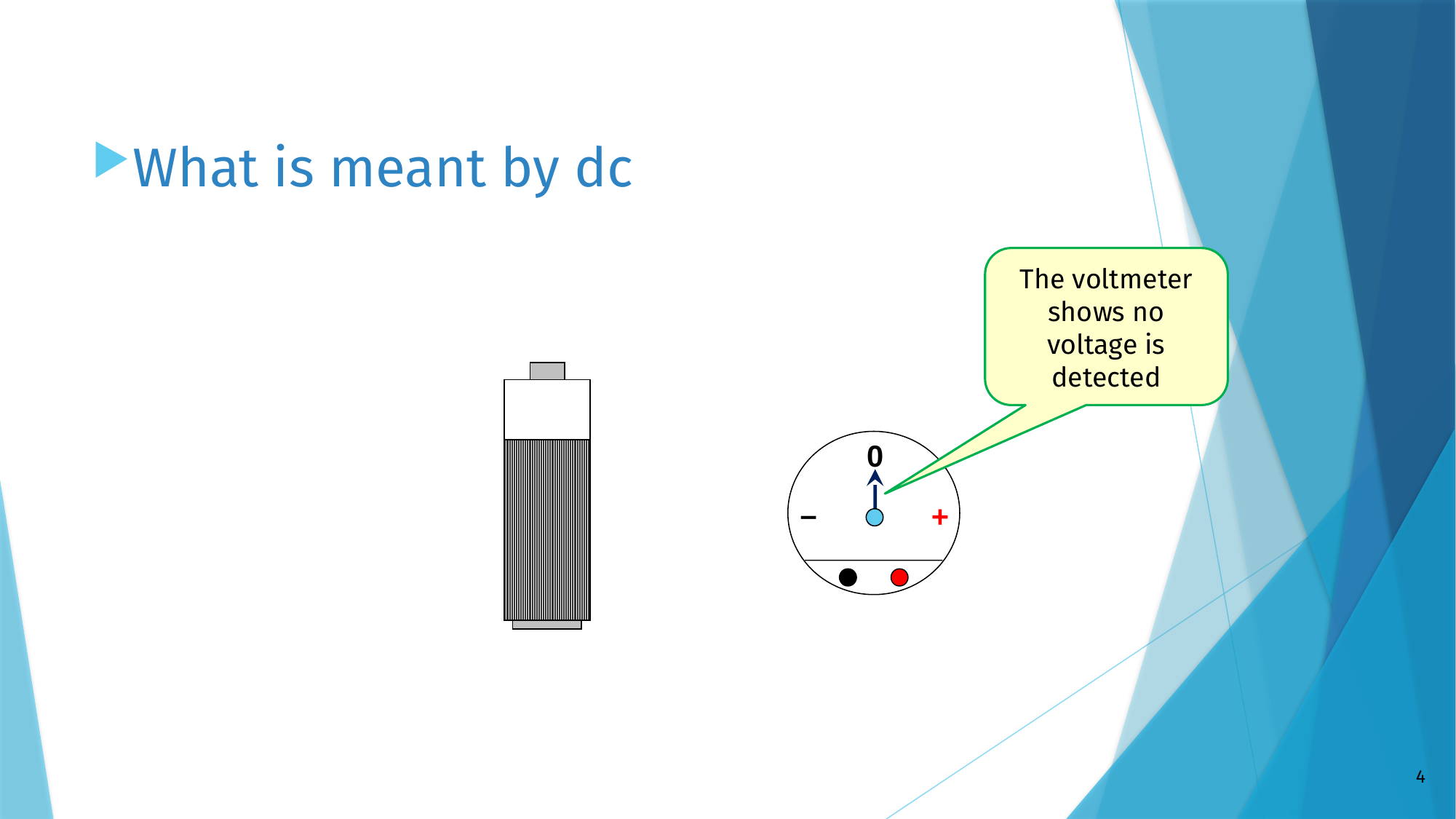

What is meant by dc
The voltmeter shows no voltage is detected

0

–
+

4